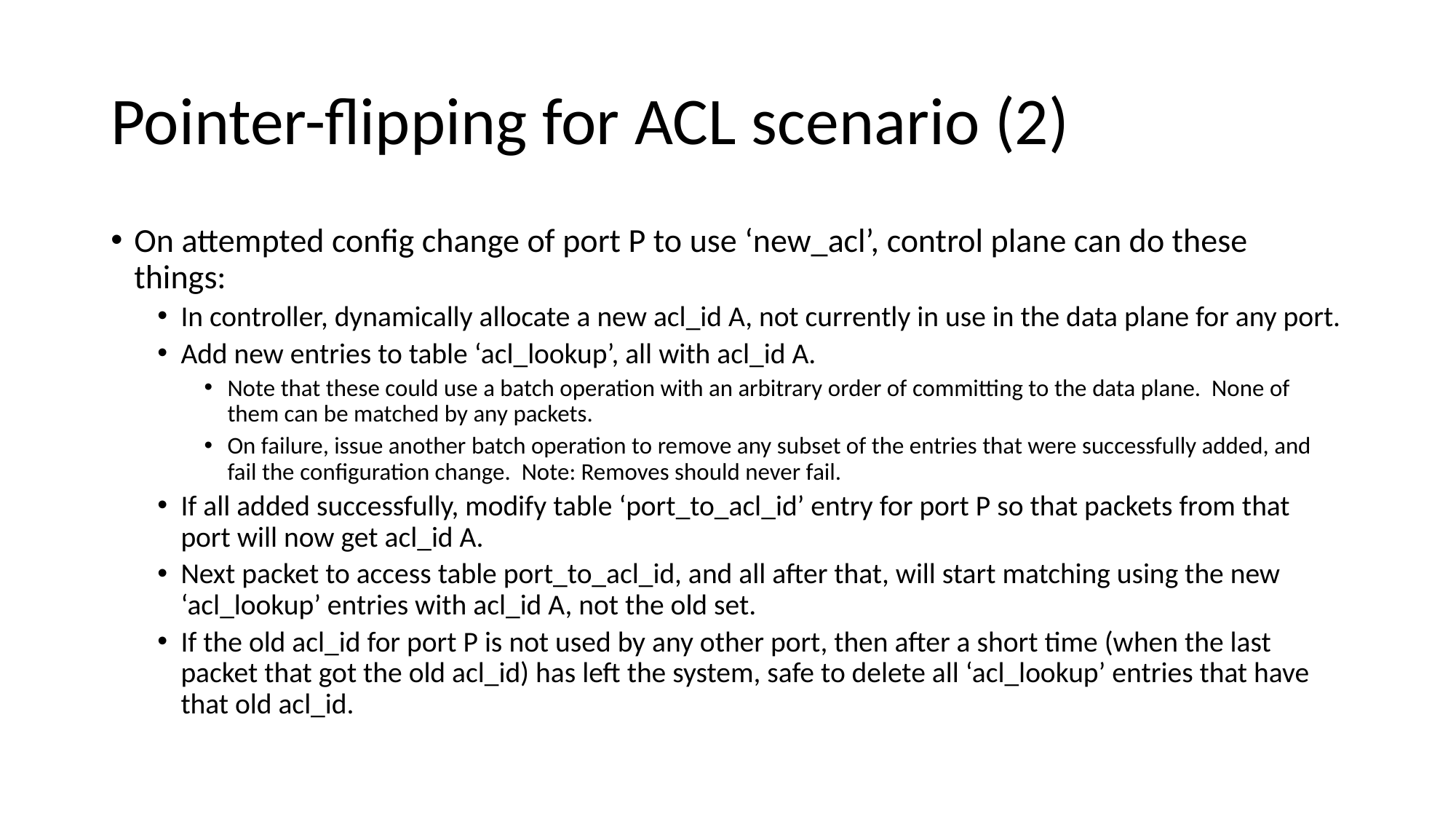

# Pointer-flipping for ACL scenario (2)
On attempted config change of port P to use ‘new_acl’, control plane can do these things:
In controller, dynamically allocate a new acl_id A, not currently in use in the data plane for any port.
Add new entries to table ‘acl_lookup’, all with acl_id A.
Note that these could use a batch operation with an arbitrary order of committing to the data plane.  None of them can be matched by any packets.
On failure, issue another batch operation to remove any subset of the entries that were successfully added, and fail the configuration change.  Note: Removes should never fail.
If all added successfully, modify table ‘port_to_acl_id’ entry for port P so that packets from that port will now get acl_id A.
Next packet to access table port_to_acl_id, and all after that, will start matching using the new ‘acl_lookup’ entries with acl_id A, not the old set.
If the old acl_id for port P is not used by any other port, then after a short time (when the last packet that got the old acl_id) has left the system, safe to delete all ‘acl_lookup’ entries that have that old acl_id.